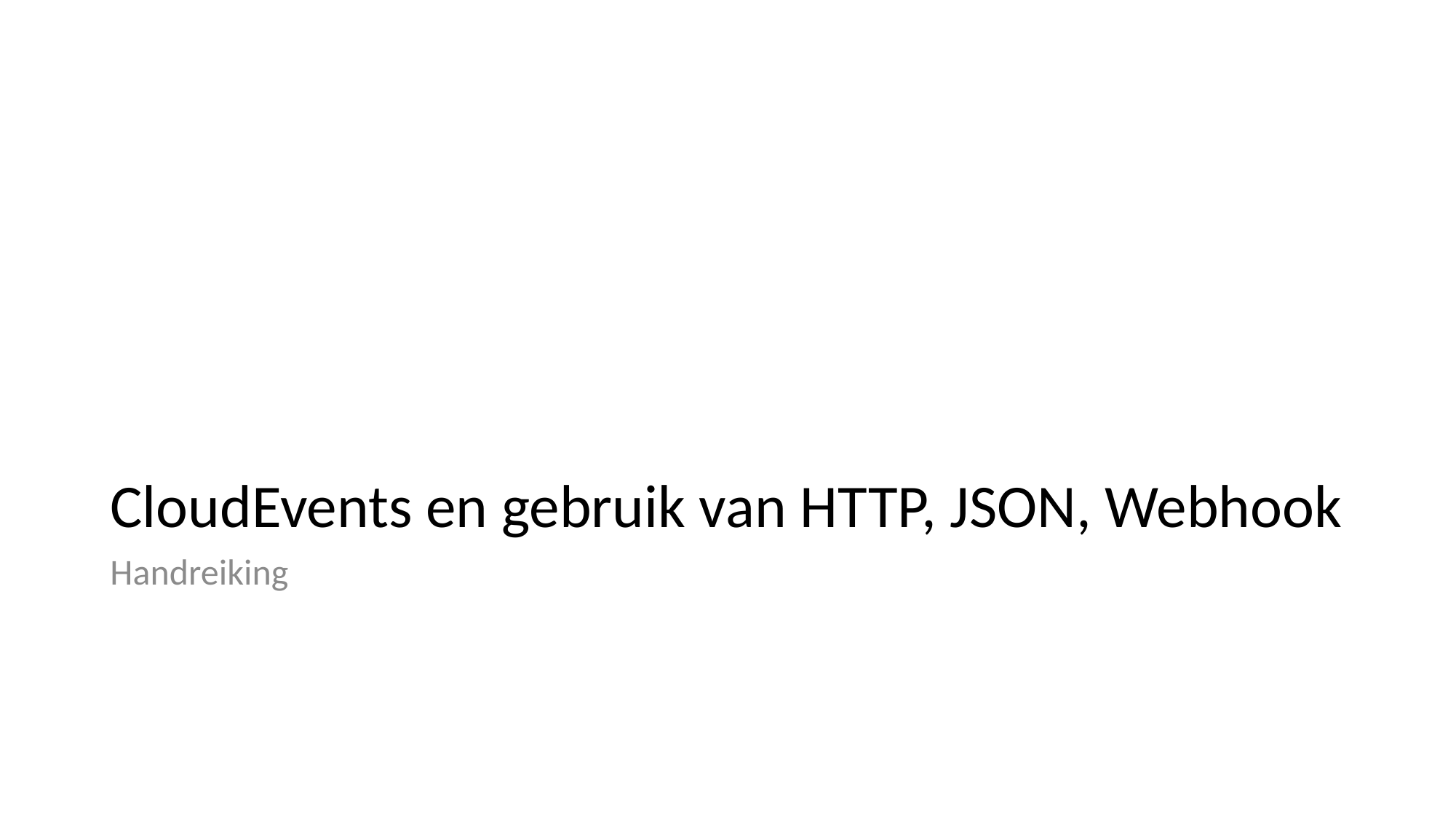

# CloudEvents en gebruik van HTTP, JSON, Webhook
Handreiking